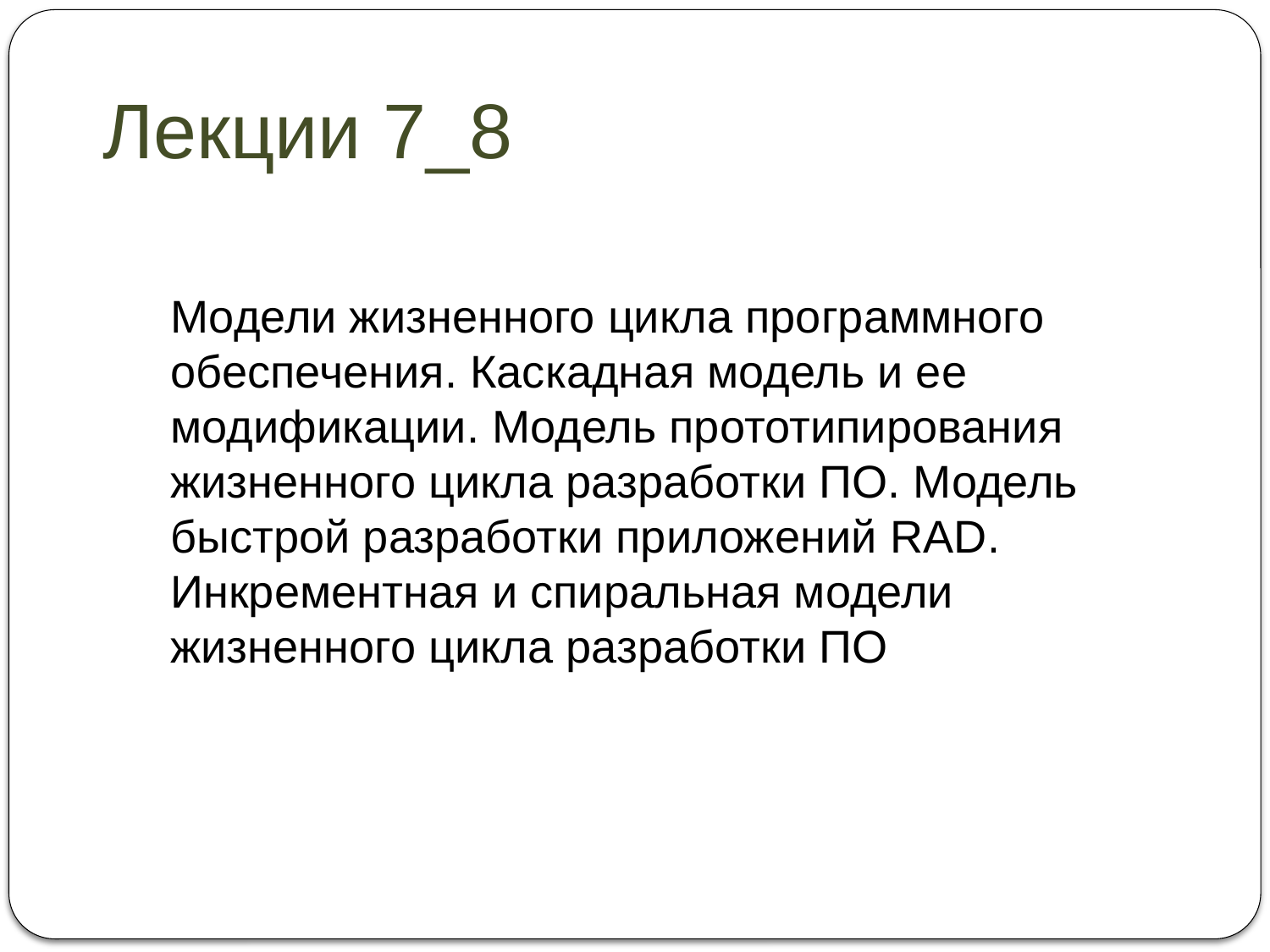

# Лекции 7_8
   Модели жизненного цикла программного обеспечения. Каскадная модель и ее модификации. Модель прототипирования жизненного цикла разработки ПО. Модель быстрой разработки приложений RAD. Инкрементная и спиральная модели жизненного цикла разработки ПО